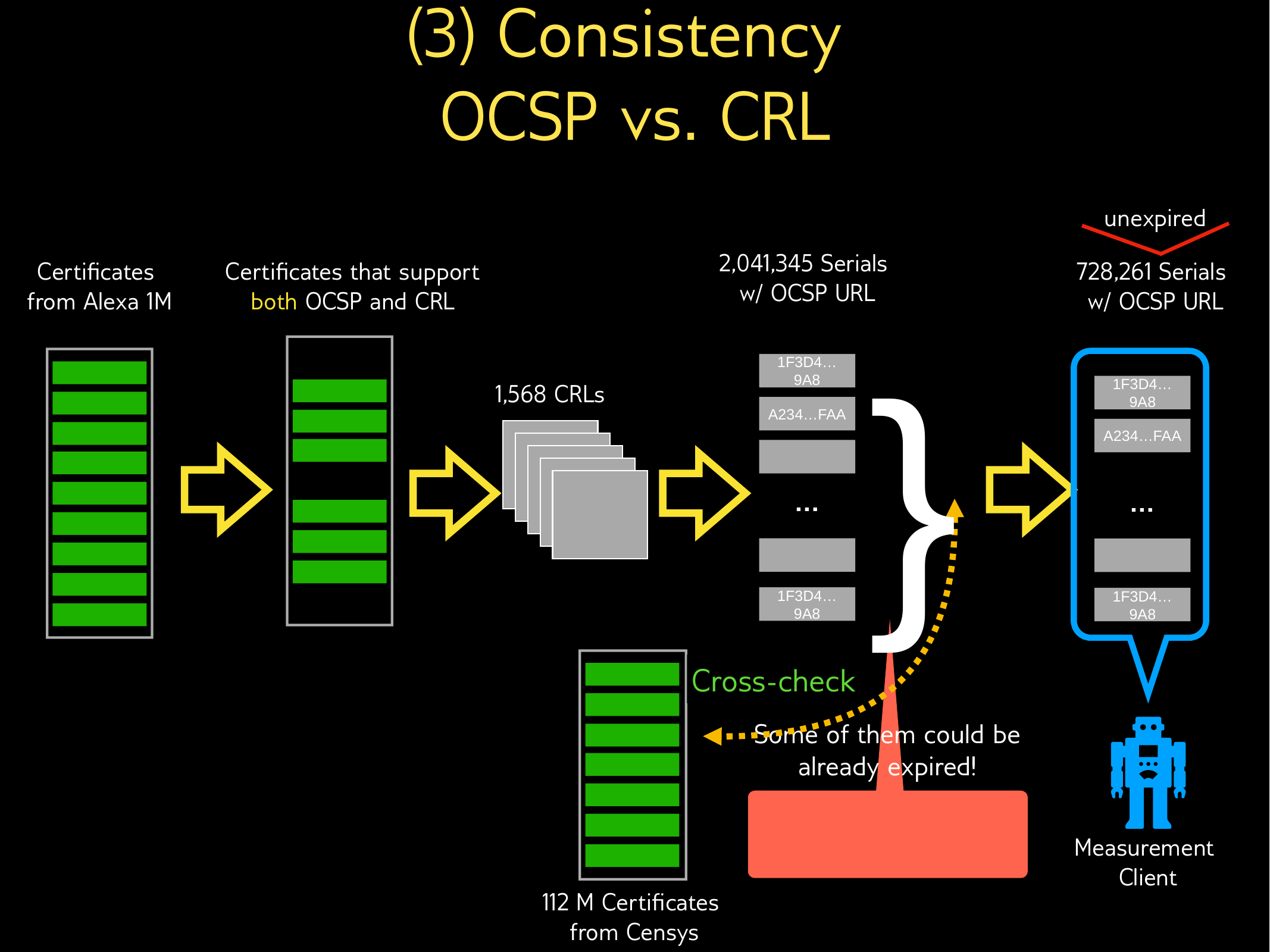

# (3) Consistency
OCSP vs. CRL
unexpired

728,261 Serials
w/ OCSP URL
1F3D4…9A8
A234…FAA
…

1F3D4…9A8
2,041,345 Serials
w/ OCSP URL
}
1F3D4…9A8
A234…FAA

…

1F3D4…9A8
Certificates
from Alexa 1M

Certificates that support
both OCSP and CRL

1,568 CRLs

Cross-check

112 M Certificates
from Censys
Some of them could be already expired!

Measurement
Client
37